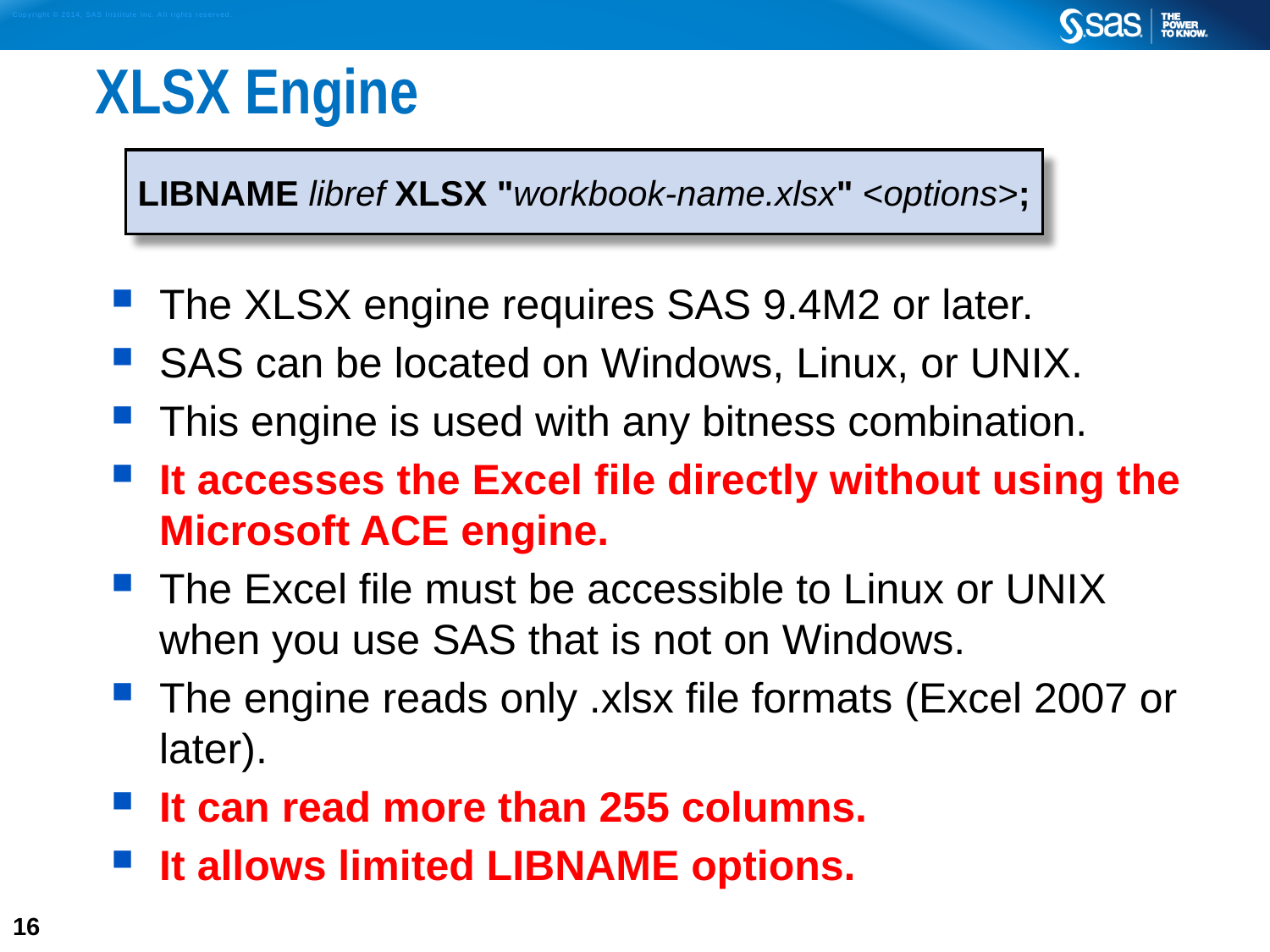

# XLSX Engine

The XLSX engine requires SAS 9.4M2 or later.
SAS can be located on Windows, Linux, or UNIX.
This engine is used with any bitness combination.
It accesses the Excel file directly without using the Microsoft ACE engine.
The Excel file must be accessible to Linux or UNIX when you use SAS that is not on Windows.
The engine reads only .xlsx file formats (Excel 2007 or later).
It can read more than 255 columns.
It allows limited LIBNAME options.
LIBNAME libref XLSX "workbook-name.xlsx" <options>;